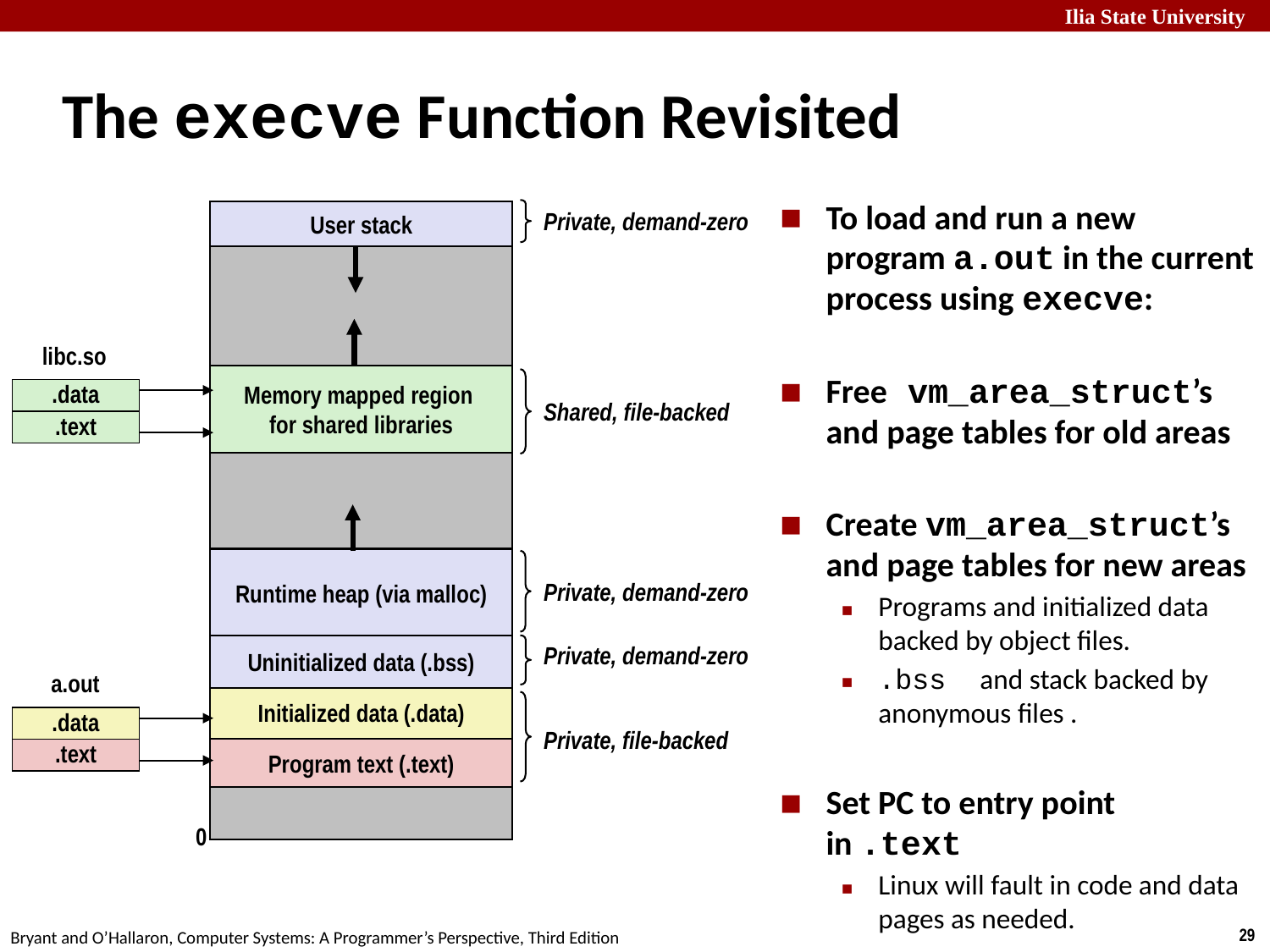

# The execve Function Revisited
To load and run a new program a.out in the current process using execve:

Free vm_area_struct’s and page tables for old areas

Create vm_area_struct’s and page tables for new areas
Programs and initialized data backed by object files.
.bss  and stack backed by anonymous files .

Set PC to entry point in .text
Linux will fault in code and data pages as needed.

Private, demand-zero
User stack

libc.so
Memory mapped region
for shared libraries

.data
Shared, file-backed
.text

Runtime heap (via malloc)

Private, demand-zero
Private, demand-zero

Uninitialized data (.bss)
a.out
Initialized data (.data)

.data
Private, file-backed
Program text (.text)
.text

0